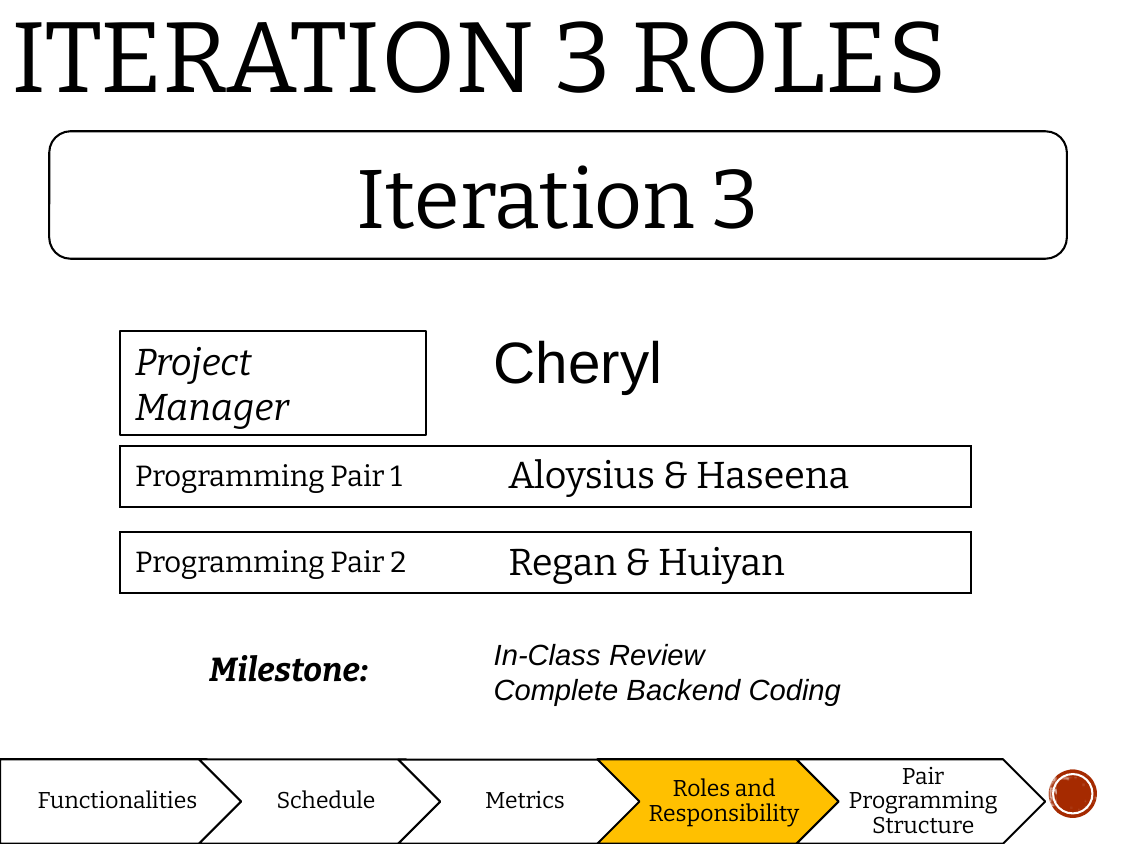

Iteration 3 roles
Iteration 3
Cheryl
Project Manager
| Programming Pair 1 | Aloysius & Haseena |
| --- | --- |
| Programming Pair 2 | Regan & Huiyan |
| --- | --- |
In-Class Review
Complete Backend Coding
Milestone:
Functionalities
Schedule
Metrics
Roles and Responsibility
Pair Programming Structure